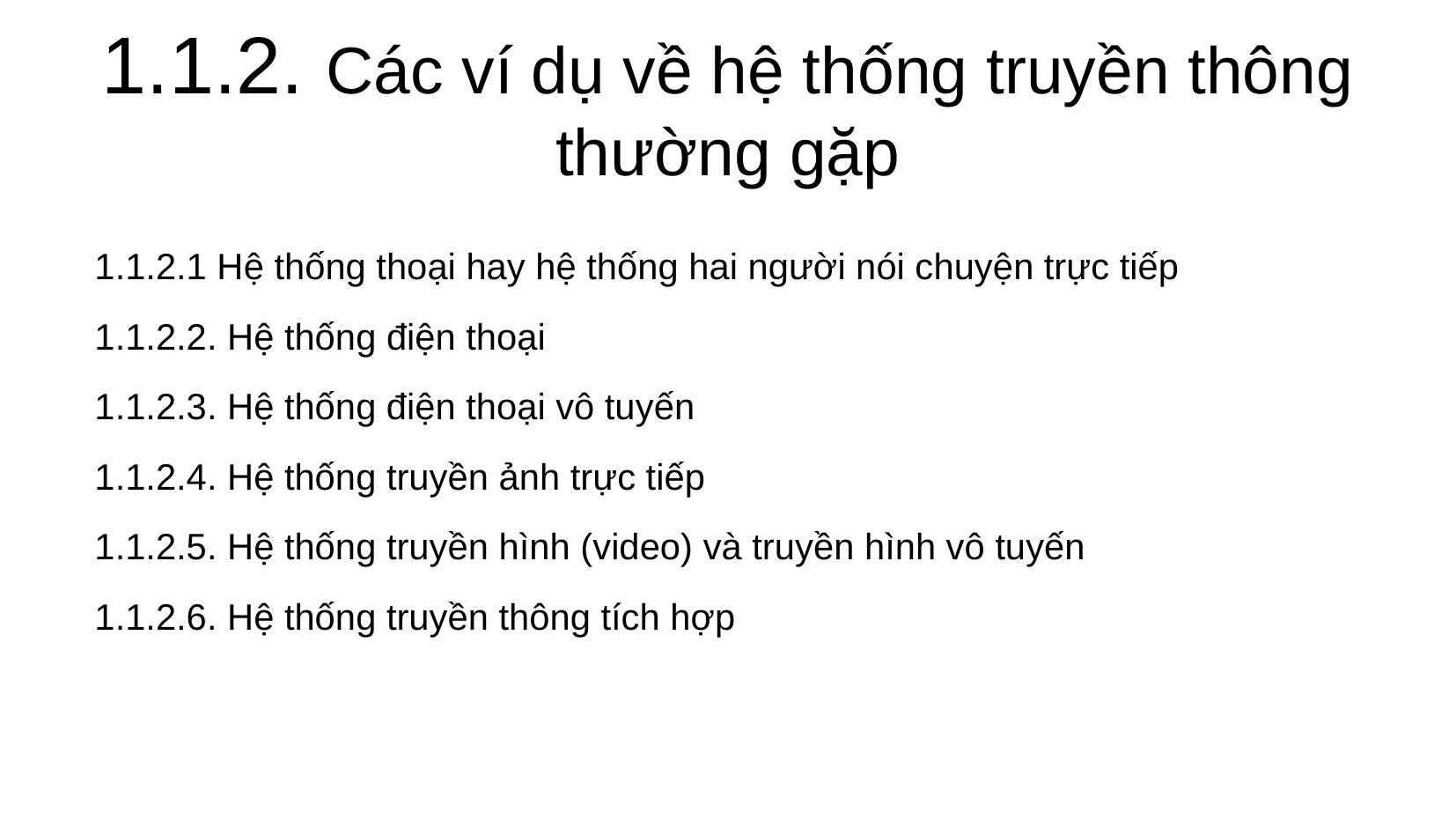

1.1.2. Các ví dụ về hệ thống truyền thông thường gặp
1.1.2.1 Hệ thống thoại hay hệ thống hai người nói chuyện trực tiếp
1.1.2.2. Hệ thống điện thoại
1.1.2.3. Hệ thống điện thoại vô tuyến
1.1.2.4. Hệ thống truyền ảnh trực tiếp
1.1.2.5. Hệ thống truyền hình (video) và truyền hình vô tuyến
1.1.2.6. Hệ thống truyền thông tích hợp